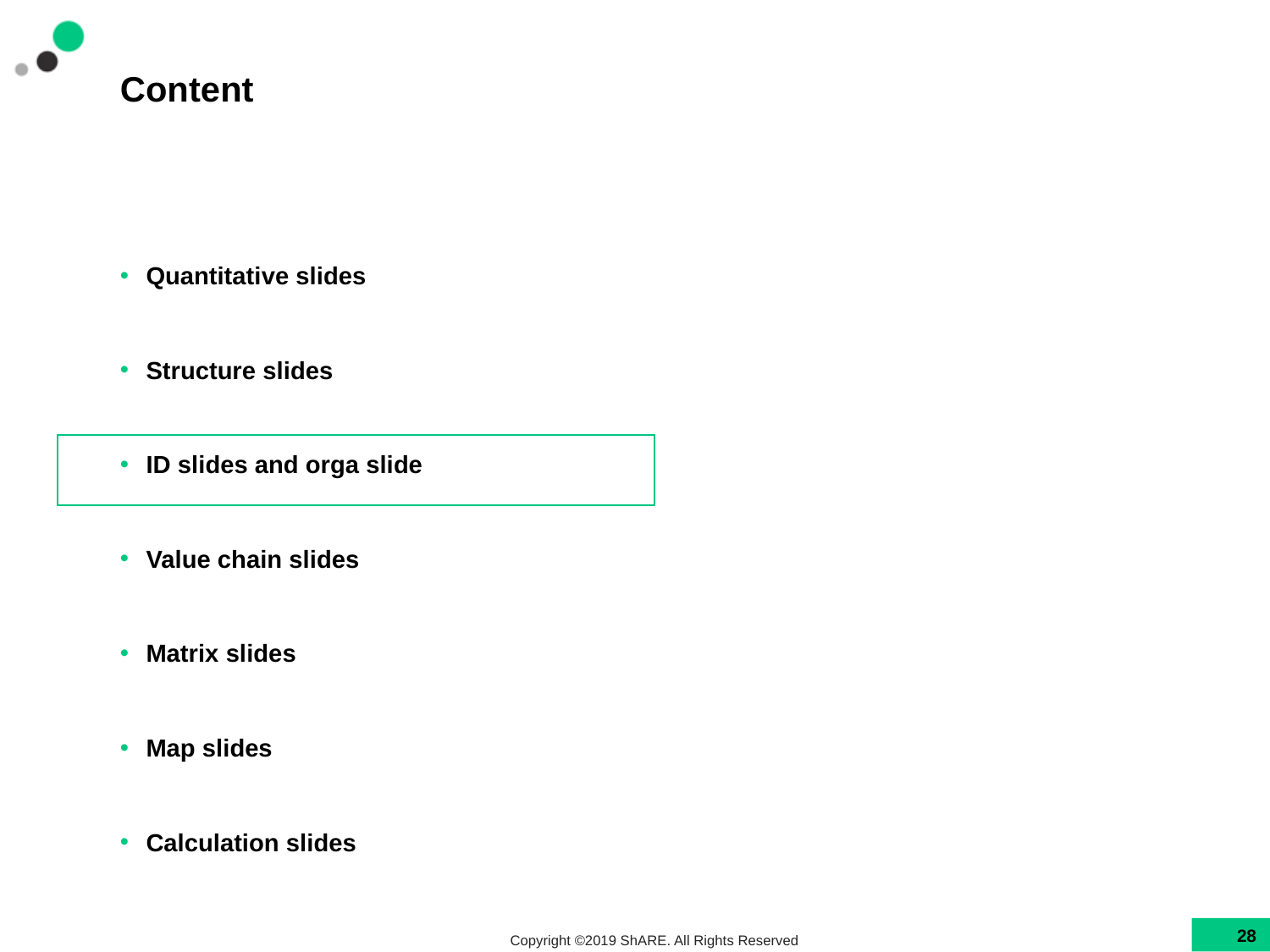

# Content
Quantitative slides

Structure slides

ID slides and orga slide

Value chain slides

Matrix slides

Map slides

Calculation slides